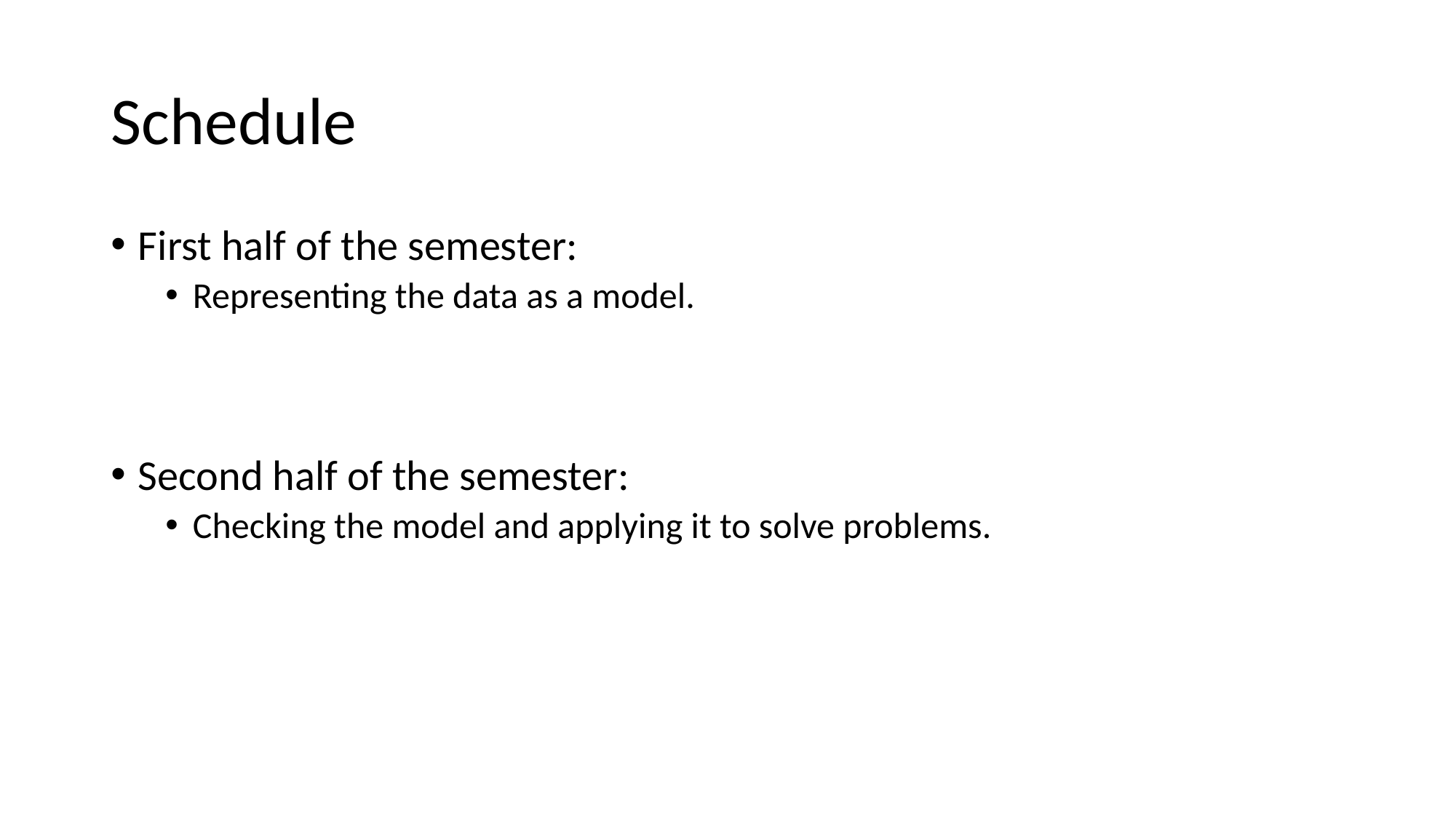

# Schedule
First half of the semester:
Representing the data as a model.

Second half of the semester:
Checking the model and applying it to solve problems.